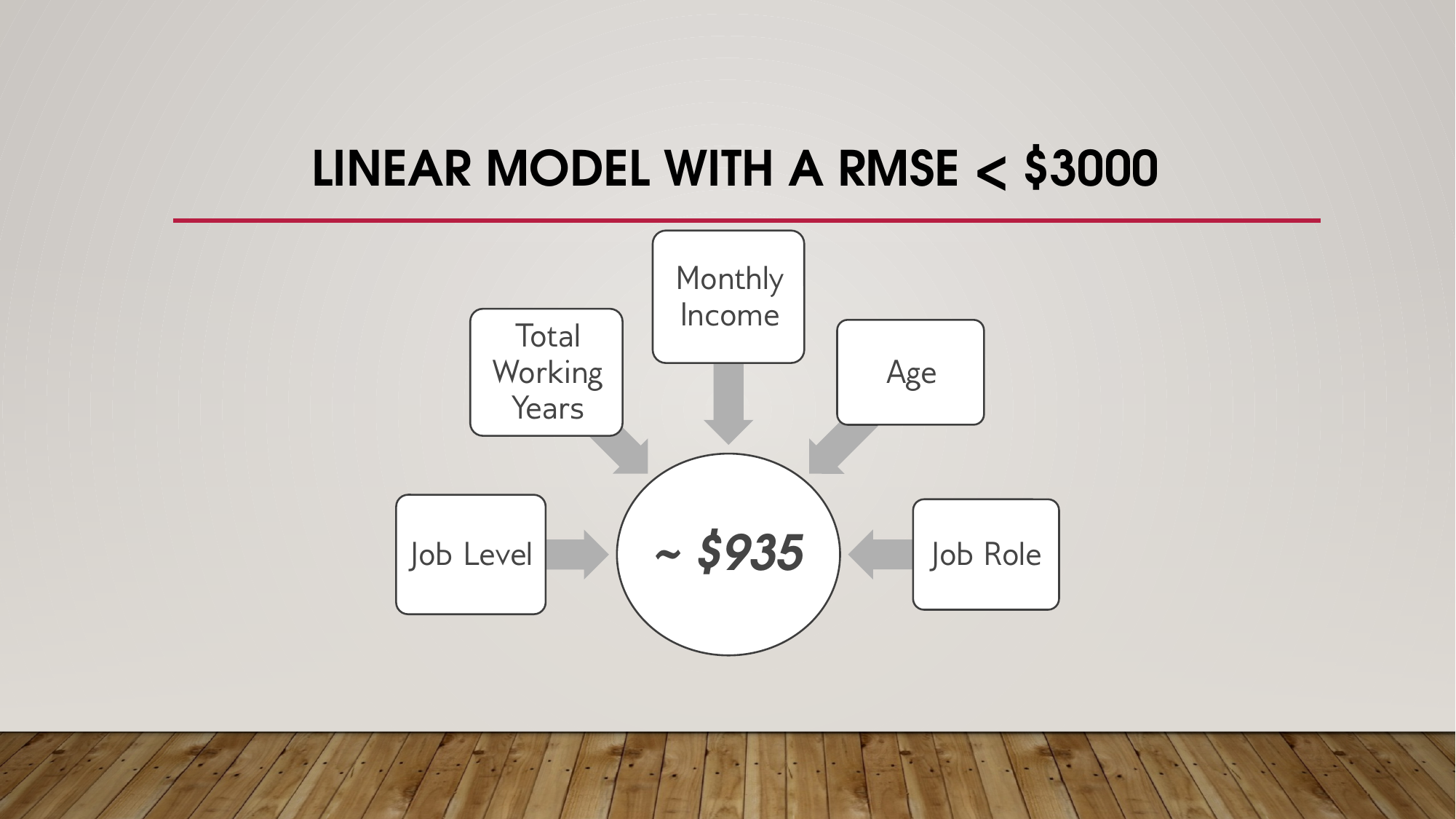

# Linear Model with a rmse < $3000
~ $935
Job Level
Total Working Years
Monthly Income
Age
Job Role